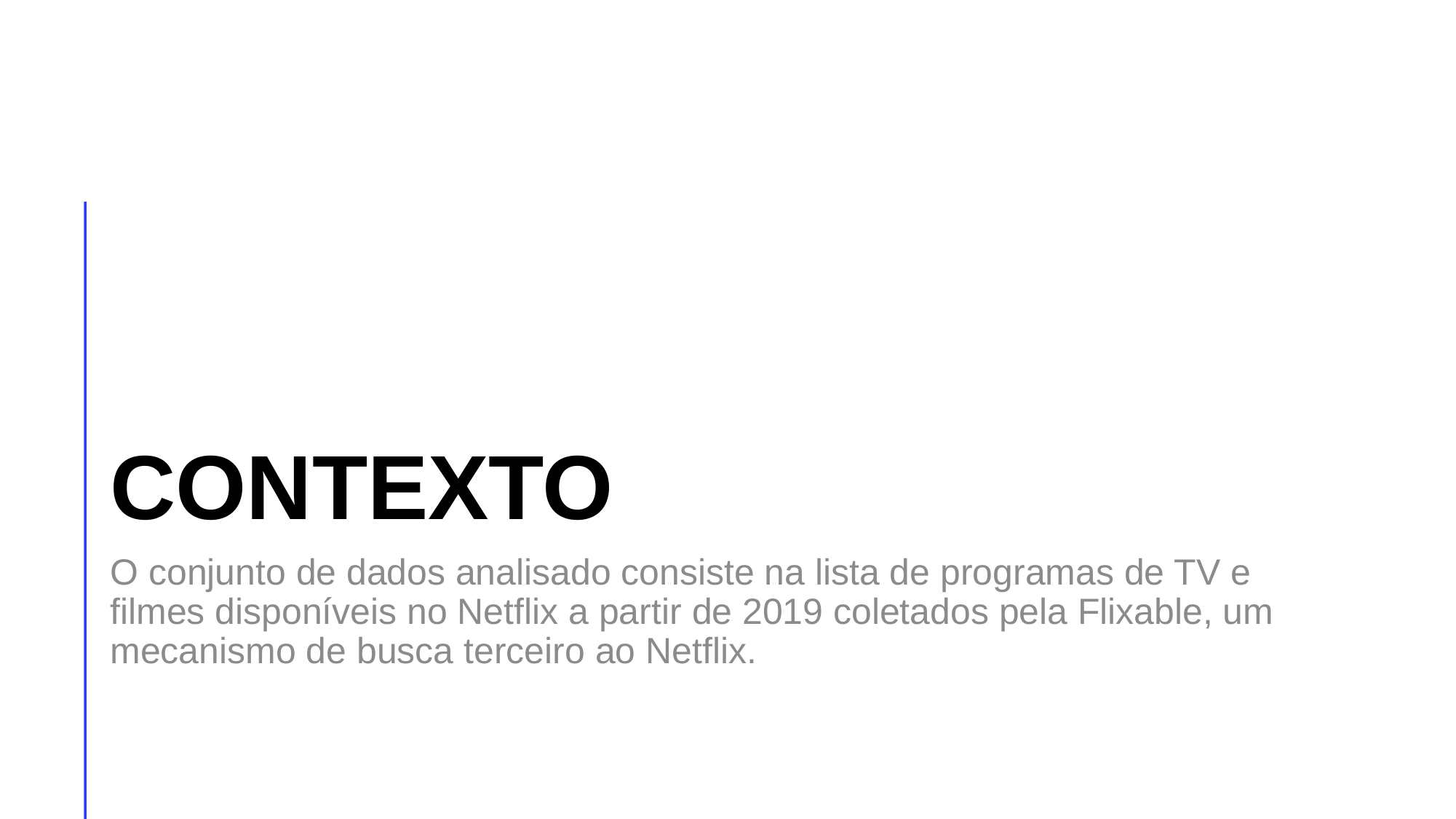

# Contexto
O conjunto de dados analisado consiste na lista de programas de TV e filmes disponíveis no Netflix a partir de 2019 coletados pela Flixable, um mecanismo de busca terceiro ao Netflix.